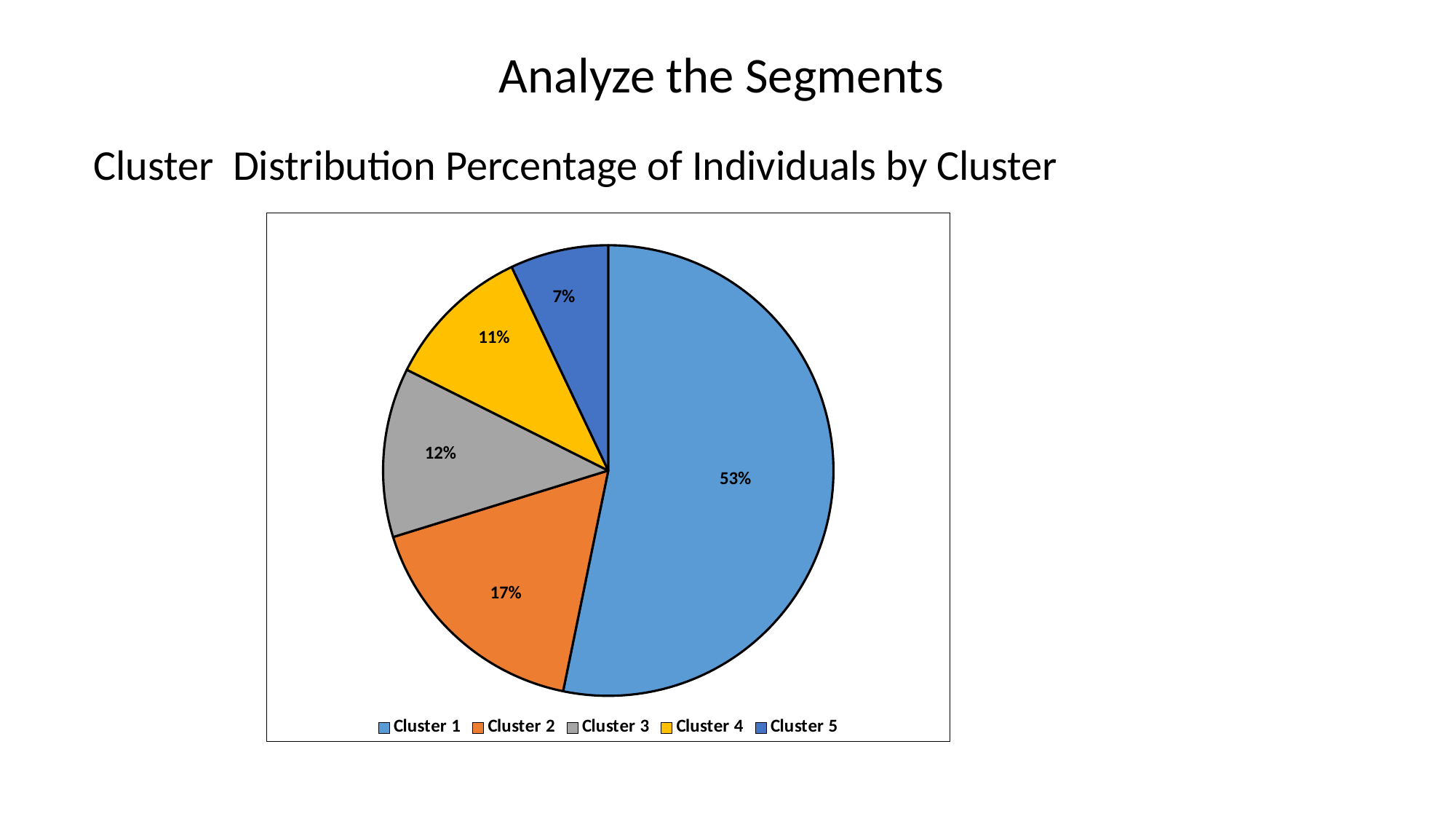

# Analyze the Segments
Cluster  Distribution Percentage of Individuals by Cluster

### Chart

| Category | Number of people |
|---|---|
| Cluster 1 | 0.5321393863667916 |
| Cluster 2 | 0.17013744273219492 |
| Cluster 3 | 0.12154657781479938 |
| Cluster 4 | 0.10561571567402471 |
| Cluster 5 | 0.07056087741218936 |